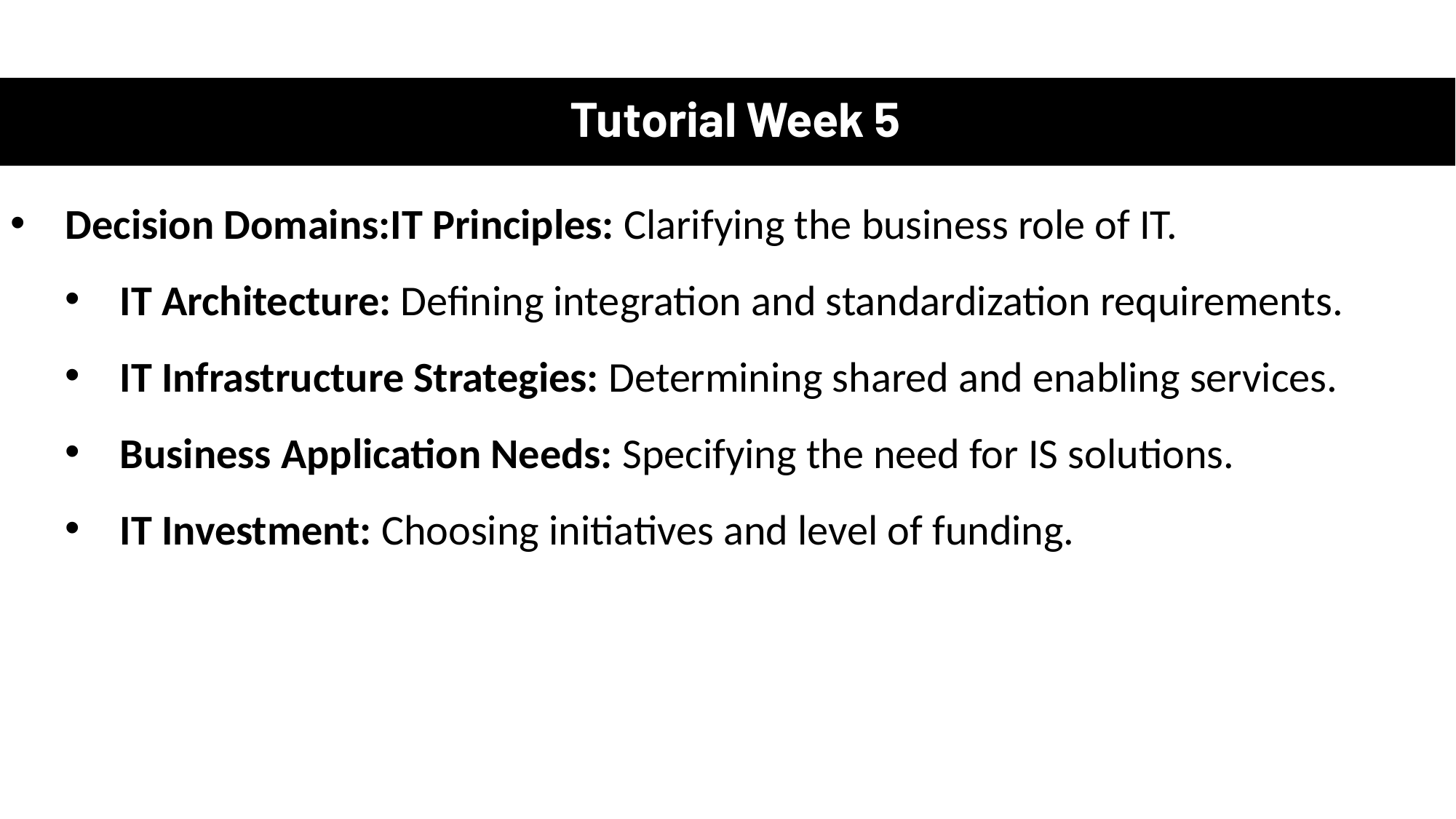

# Tutorial Week 5

Decision Domains:IT Principles: Clarifying the business role of IT.
IT Architecture: Defining integration and standardization requirements.
IT Infrastructure Strategies: Determining shared and enabling services.
Business Application Needs: Specifying the need for IS solutions.
IT Investment: Choosing initiatives and level of funding.